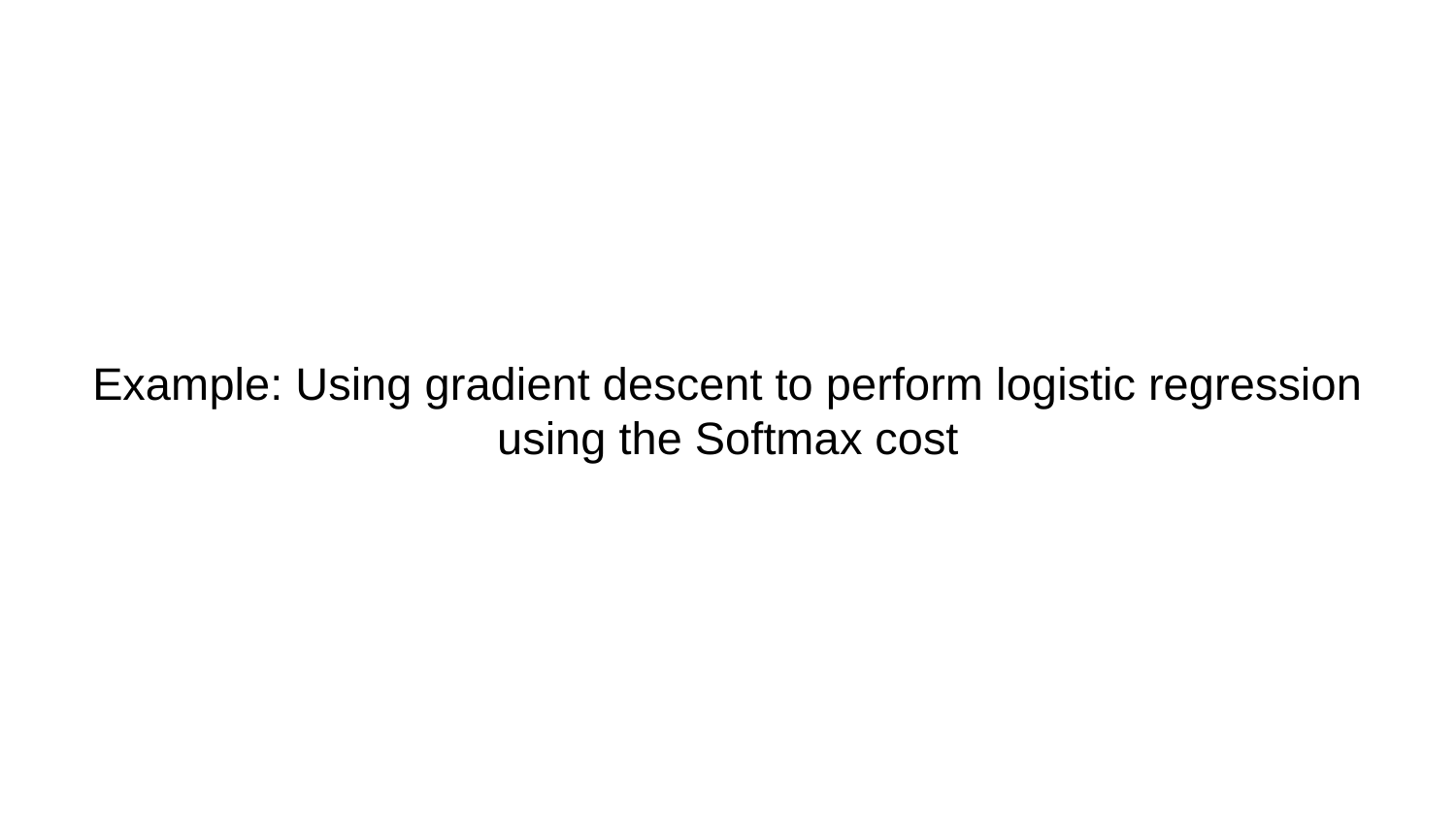

# Example: Using gradient descent to perform logistic regression using the Softmax cost